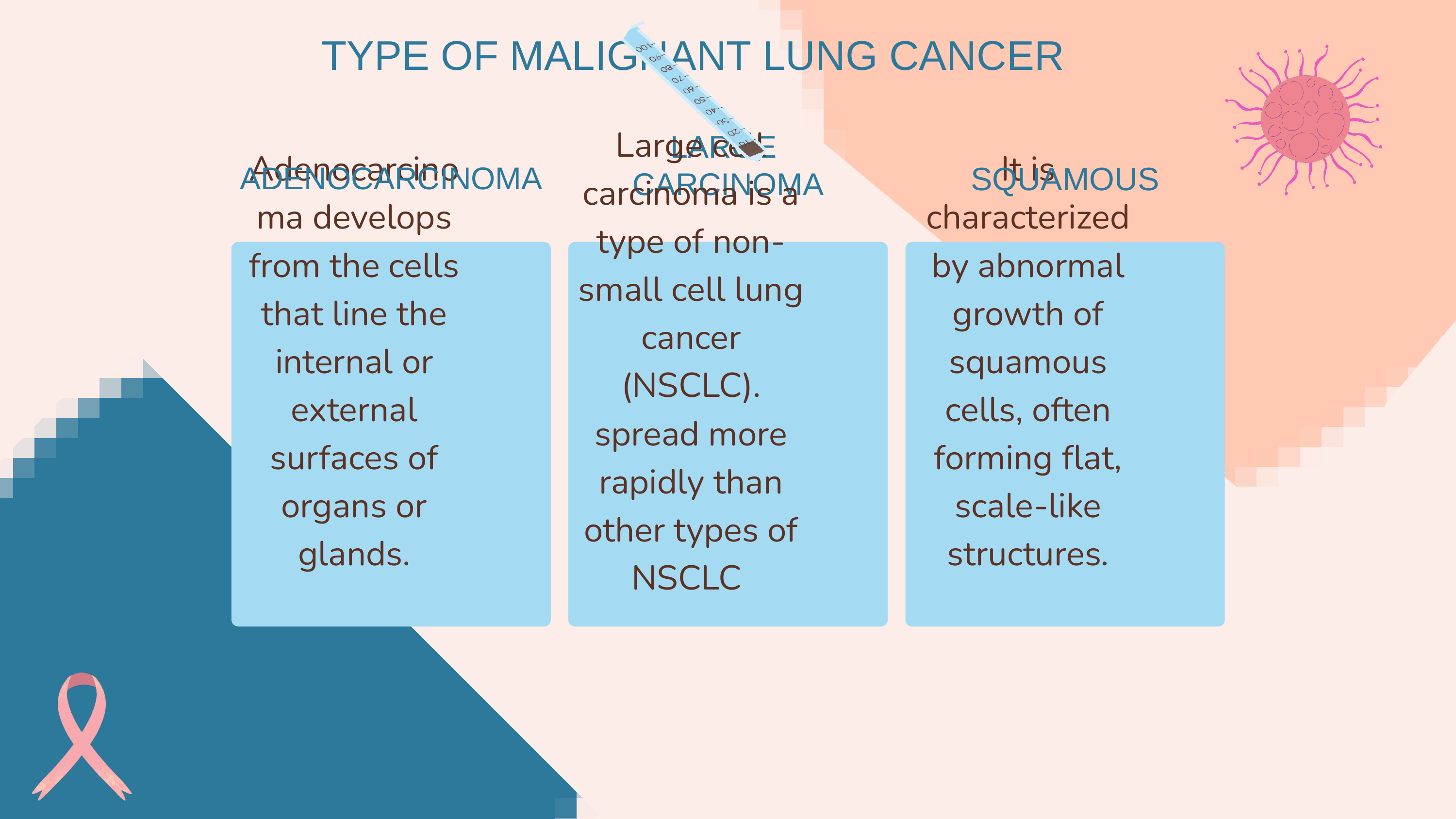

TYPE OF MALIGNANT LUNG CANCER

LARGE
CARCINOMA

ADENOCARCINOMA
SQUAMOUS

Adenocarcinoma develops from the cells that line the internal or external surfaces of organs or glands.

Large cell carcinoma is a type of non-small cell lung cancer (NSCLC).
spread more rapidly than other types of NSCLC

It is characterized by abnormal growth of squamous cells, often forming flat, scale-like structures.